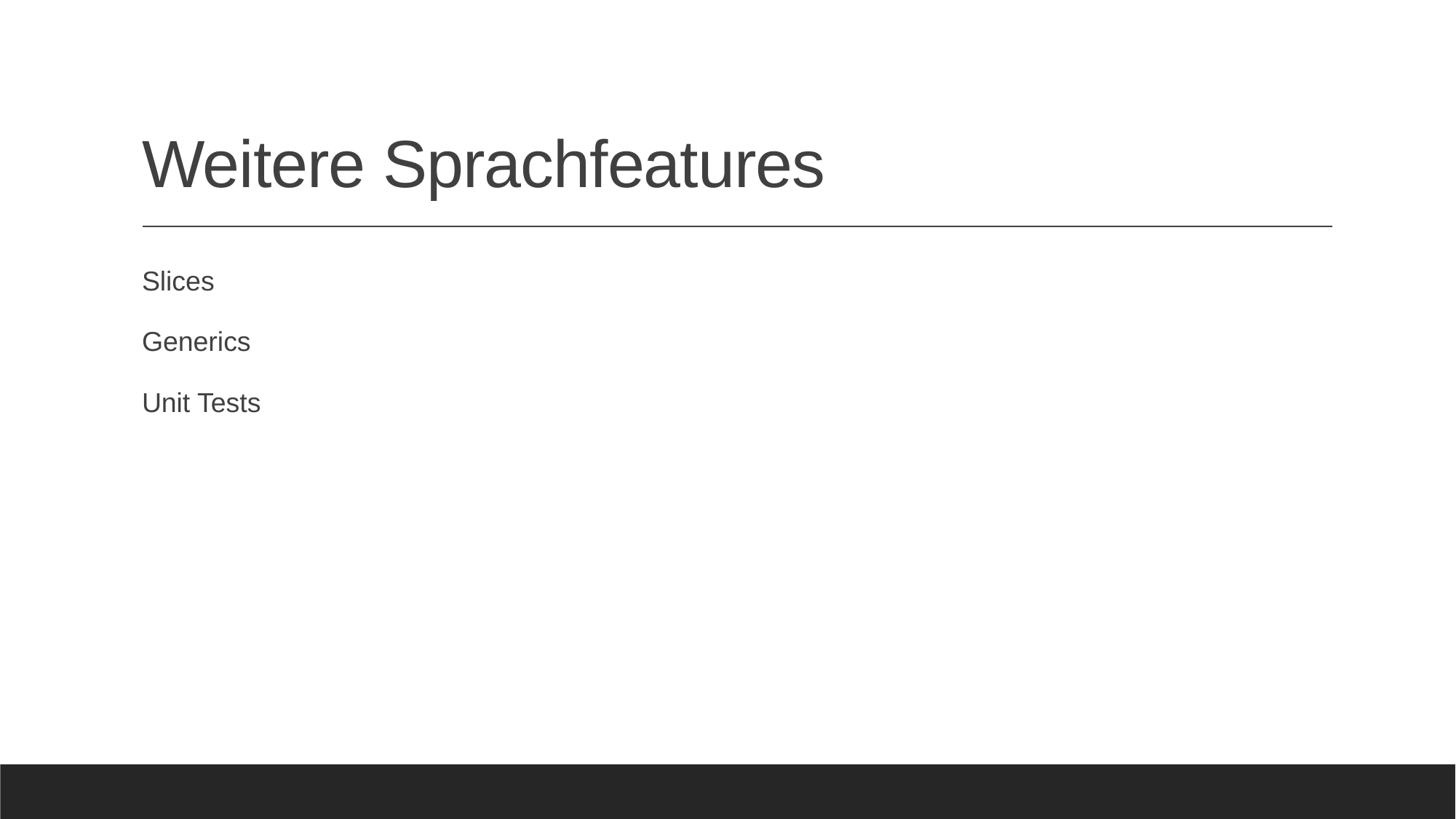

# Weitere Sprachfeatures
Slices
Generics
Unit Tests